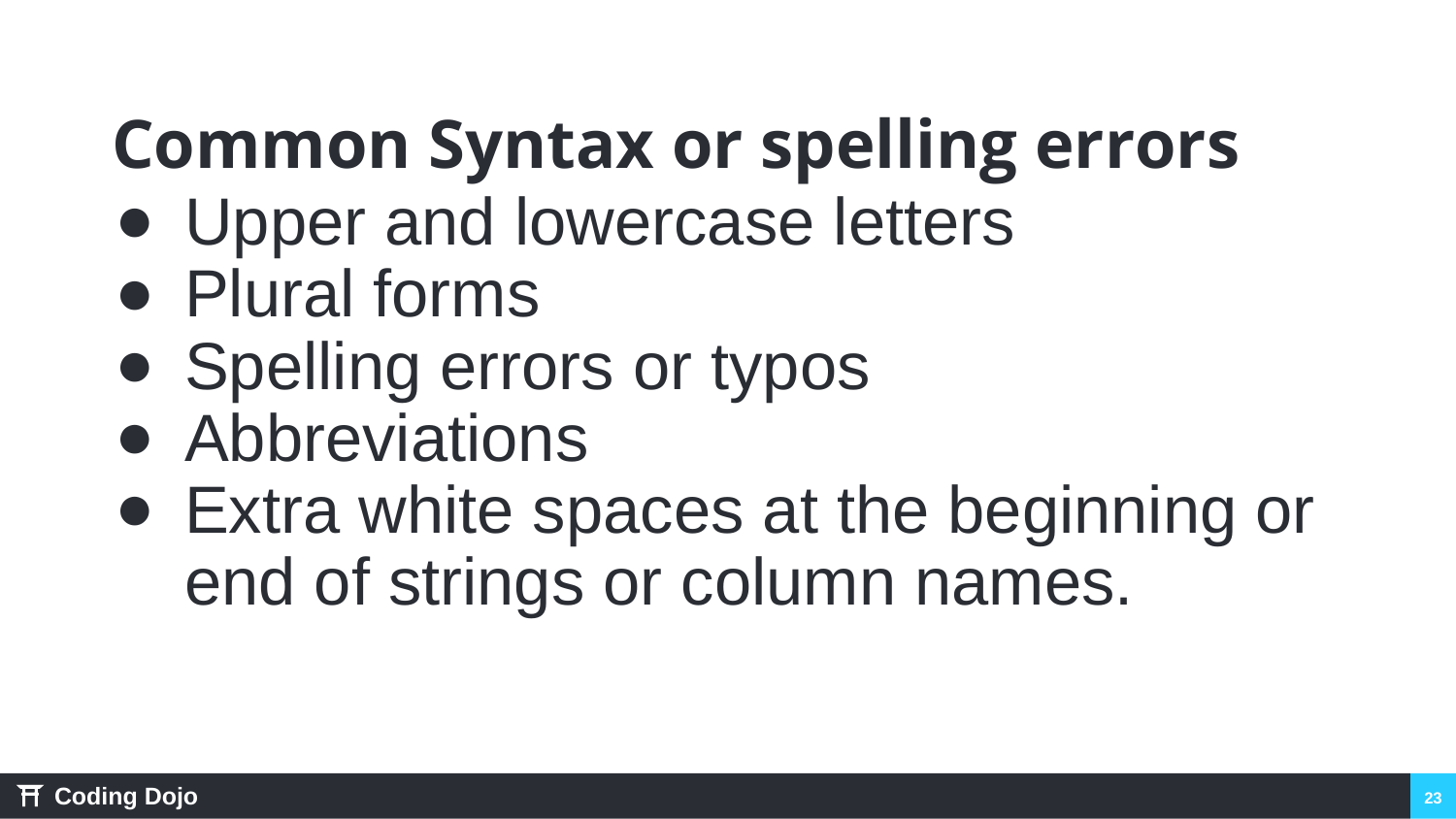

Common Syntax or spelling errors
Upper and lowercase letters
Plural forms
Spelling errors or typos
Abbreviations
Extra white spaces at the beginning or end of strings or column names.